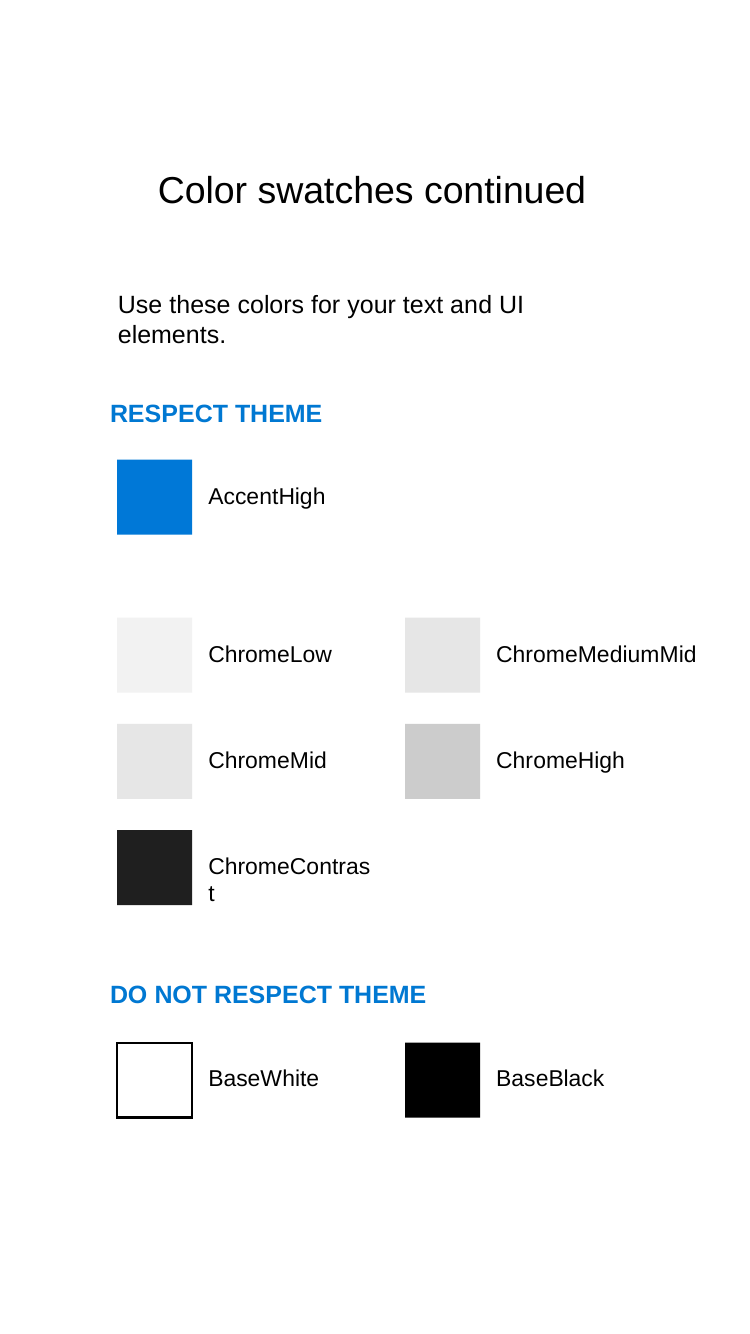

Color swatches continued
Use these colors for your text and UI elements.
RESPECT THEME

AccentHigh

ChromeLow
ChromeMediumMid

ChromeHigh
ChromeMid

ChromeContrast
DO NOT RESPECT THEME

BaseBlack
BaseWhite